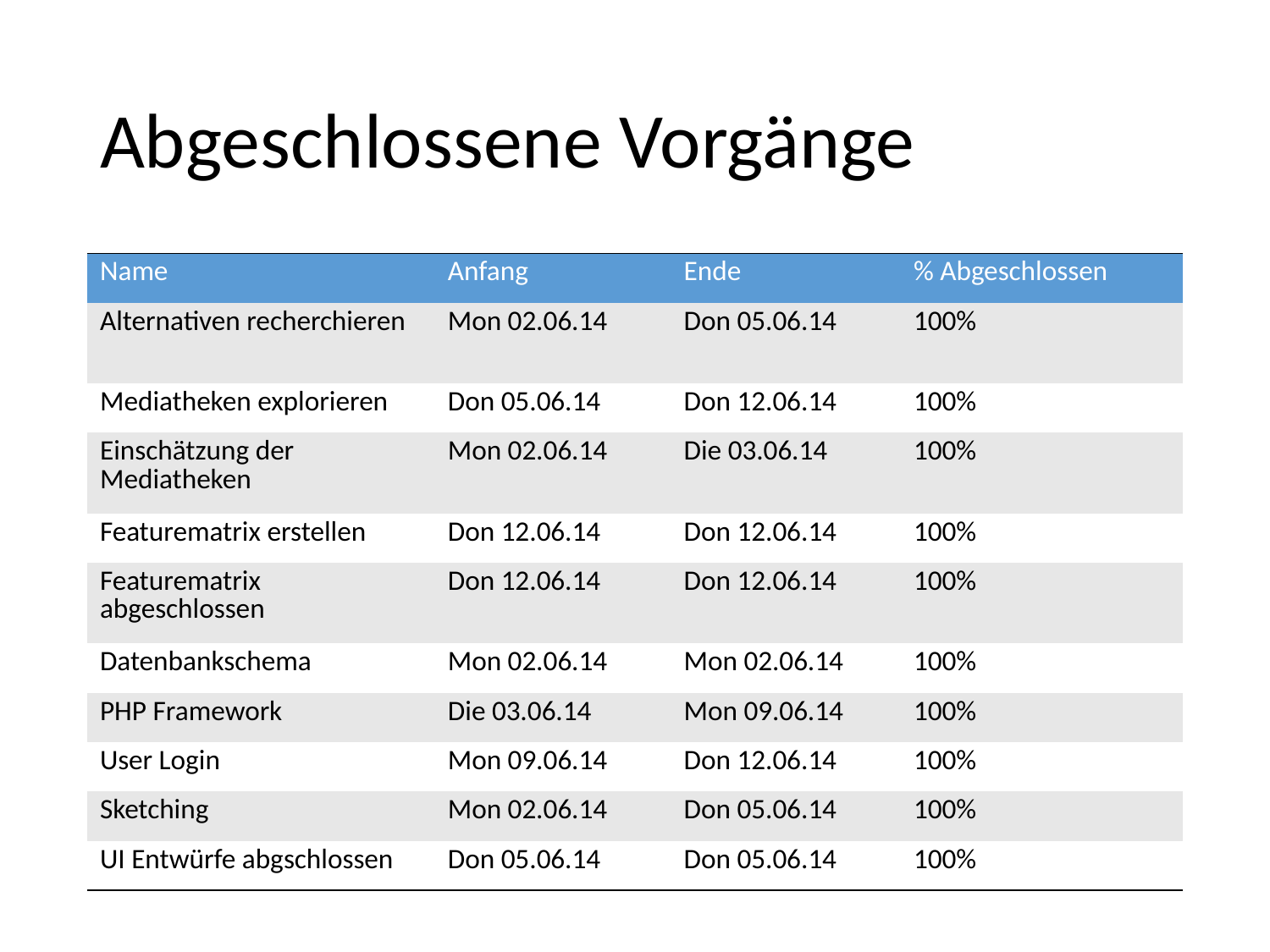

# Abgeschlossene Vorgänge
| Name | Anfang | Ende | % Abgeschlossen |
| --- | --- | --- | --- |
| Alternativen recherchieren | Mon 02.06.14 | Don 05.06.14 | 100% |
| Mediatheken explorieren | Don 05.06.14 | Don 12.06.14 | 100% |
| Einschätzung der Mediatheken | Mon 02.06.14 | Die 03.06.14 | 100% |
| Featurematrix erstellen | Don 12.06.14 | Don 12.06.14 | 100% |
| Featurematrix abgeschlossen | Don 12.06.14 | Don 12.06.14 | 100% |
| Datenbankschema | Mon 02.06.14 | Mon 02.06.14 | 100% |
| PHP Framework | Die 03.06.14 | Mon 09.06.14 | 100% |
| User Login | Mon 09.06.14 | Don 12.06.14 | 100% |
| Sketching | Mon 02.06.14 | Don 05.06.14 | 100% |
| UI Entwürfe abgschlossen | Don 05.06.14 | Don 05.06.14 | 100% |